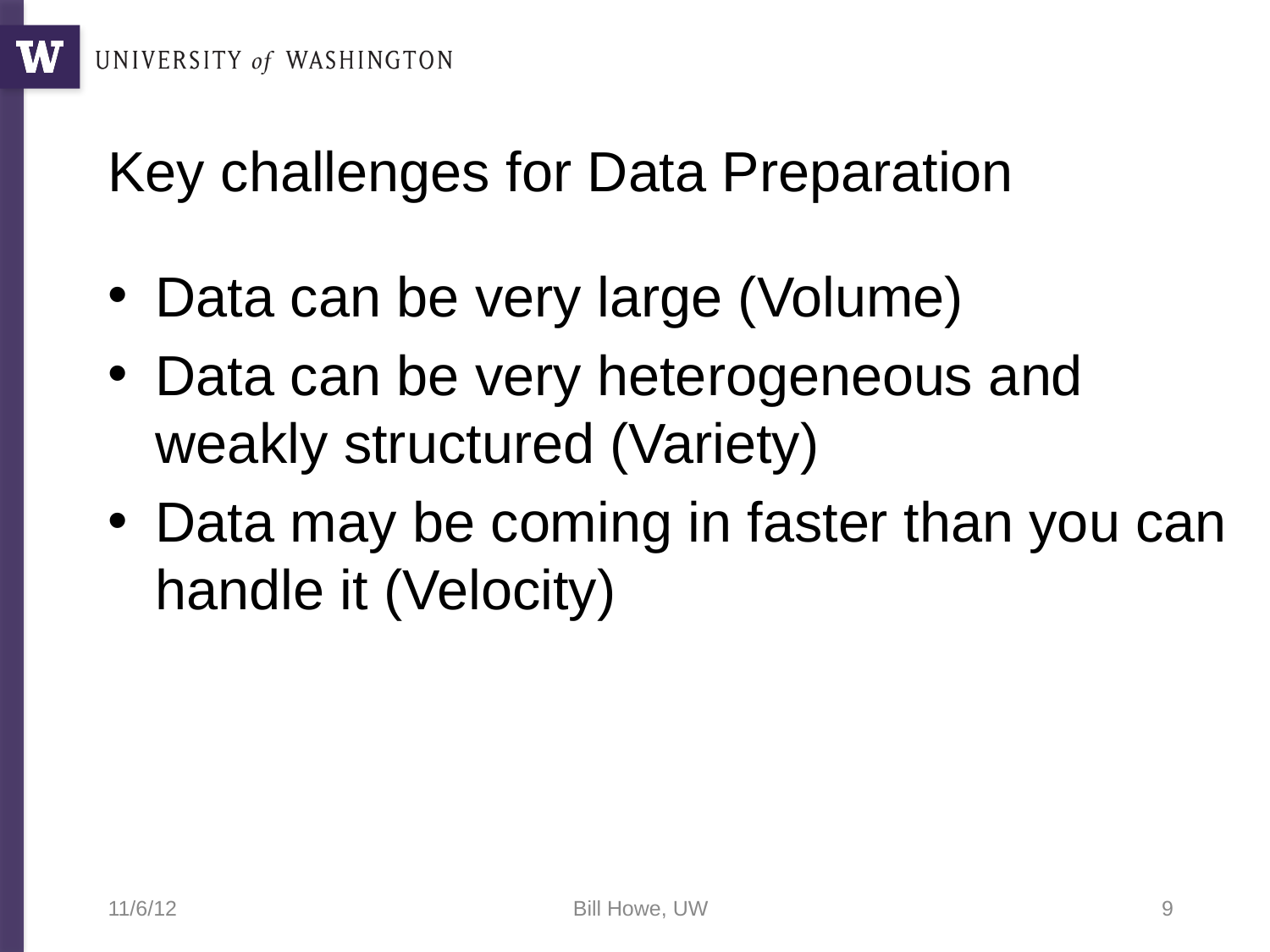

# Key challenges for Data Preparation
Data can be very large (Volume)
Data can be very heterogeneous and weakly structured (Variety)
Data may be coming in faster than you can handle it (Velocity)

11/6/12
Bill Howe, UW
9